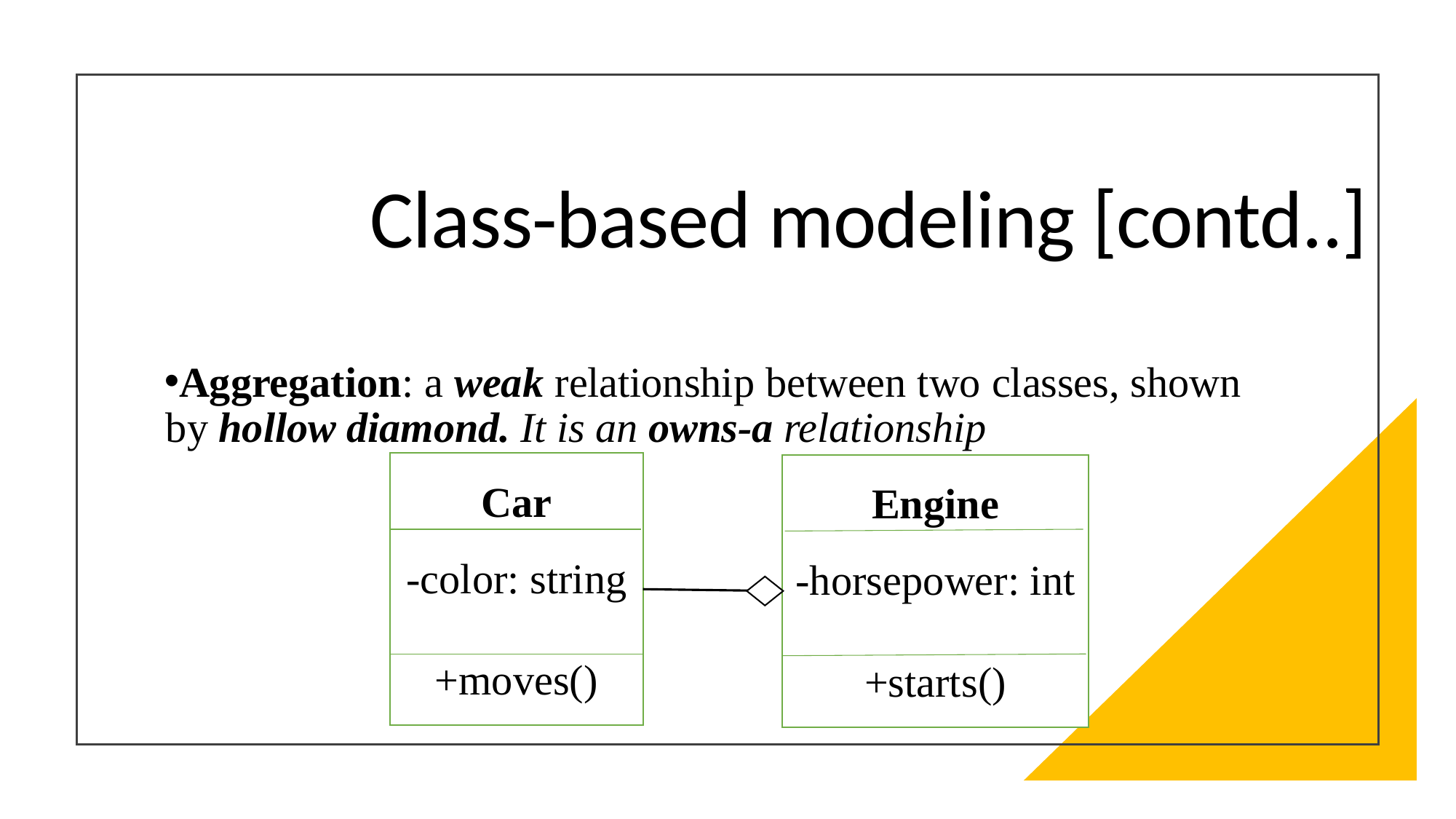

# Class-based modeling [contd..]
Aggregation: a weak relationship between two classes, shown by hollow diamond. It is an owns-a relationship

Car

-color: string

+moves()
Engine

-horsepower: int

+starts()